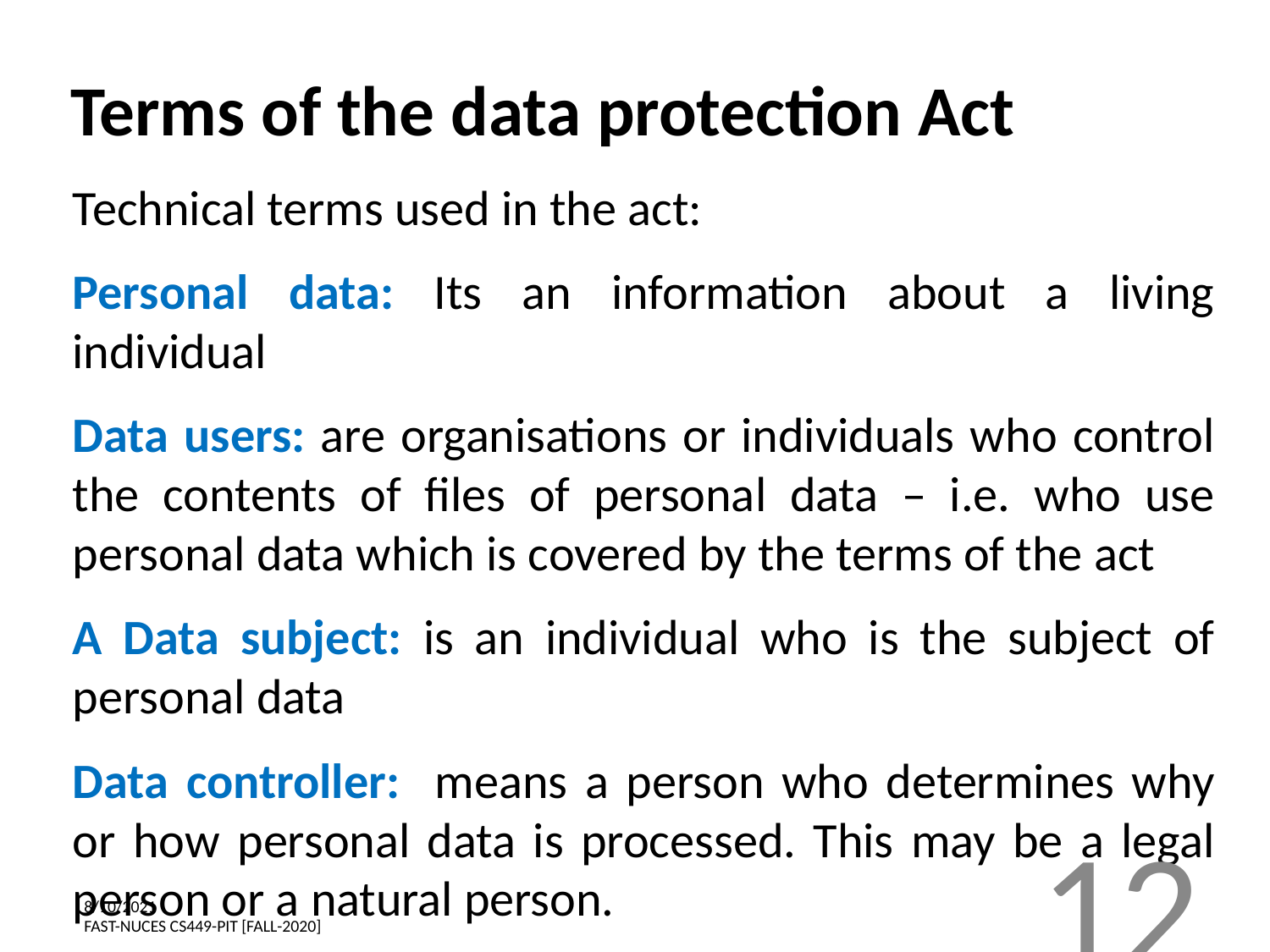

Terms of the data protection Act
Technical terms used in the act:
Personal data: Its an information about a living individual
Data users: are organisations or individuals who control the contents of files of personal data – i.e. who use personal data which is covered by the terms of the act
A Data subject: is an individual who is the subject of personal data
Data controller:  means a person who determines why or how personal data is processed. This may be a legal person or a natural person.
12
8/10/2021
FAST-NUCES CS449-PIT [FALL-2020]